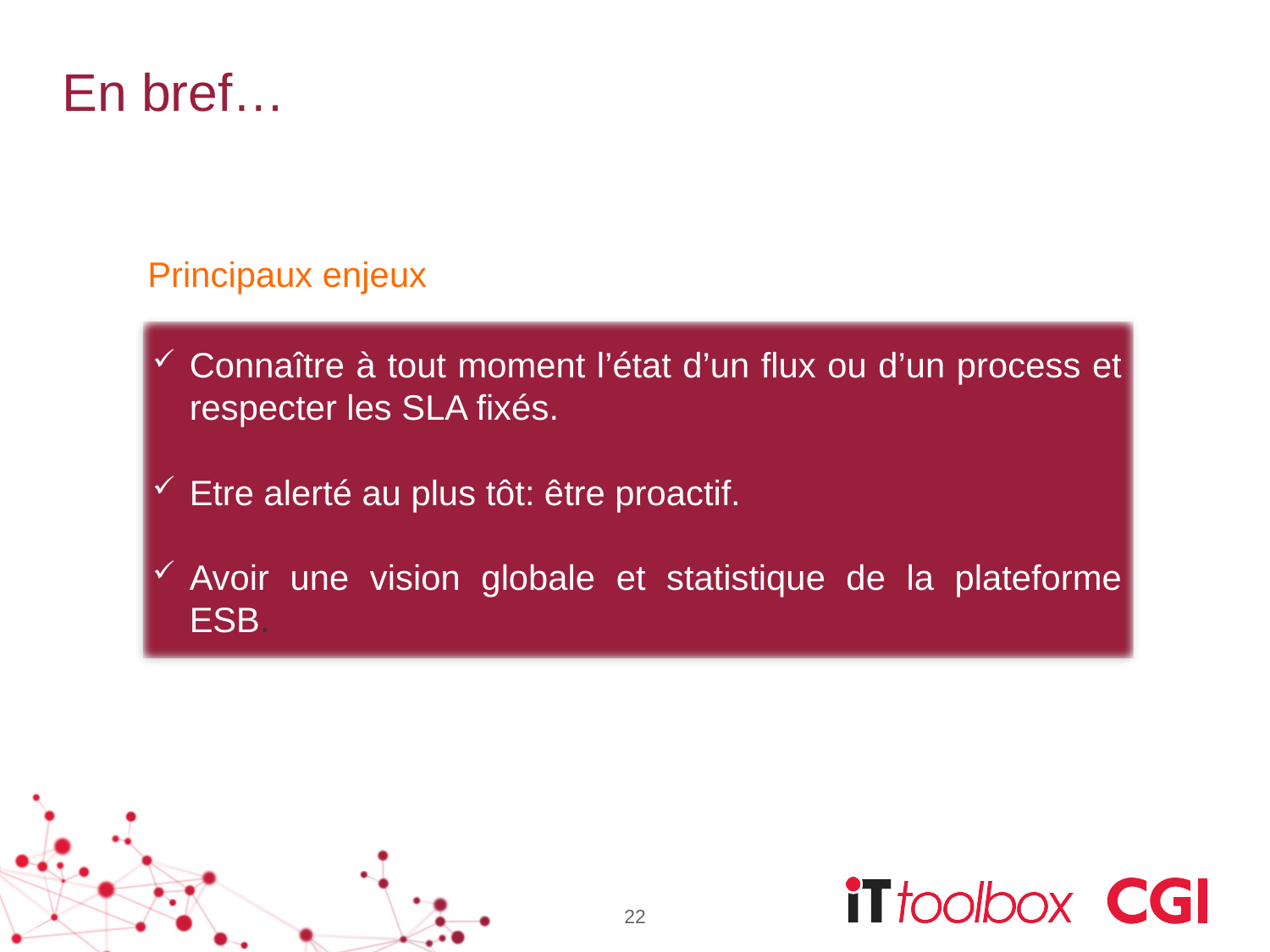

# En bref…
Principaux enjeux

Connaître à tout moment l’état d’un flux ou d’un process et respecter les SLA fixés.

Etre alerté au plus tôt: être proactif.

Avoir une vision globale et statistique de la plateforme ESB.

22